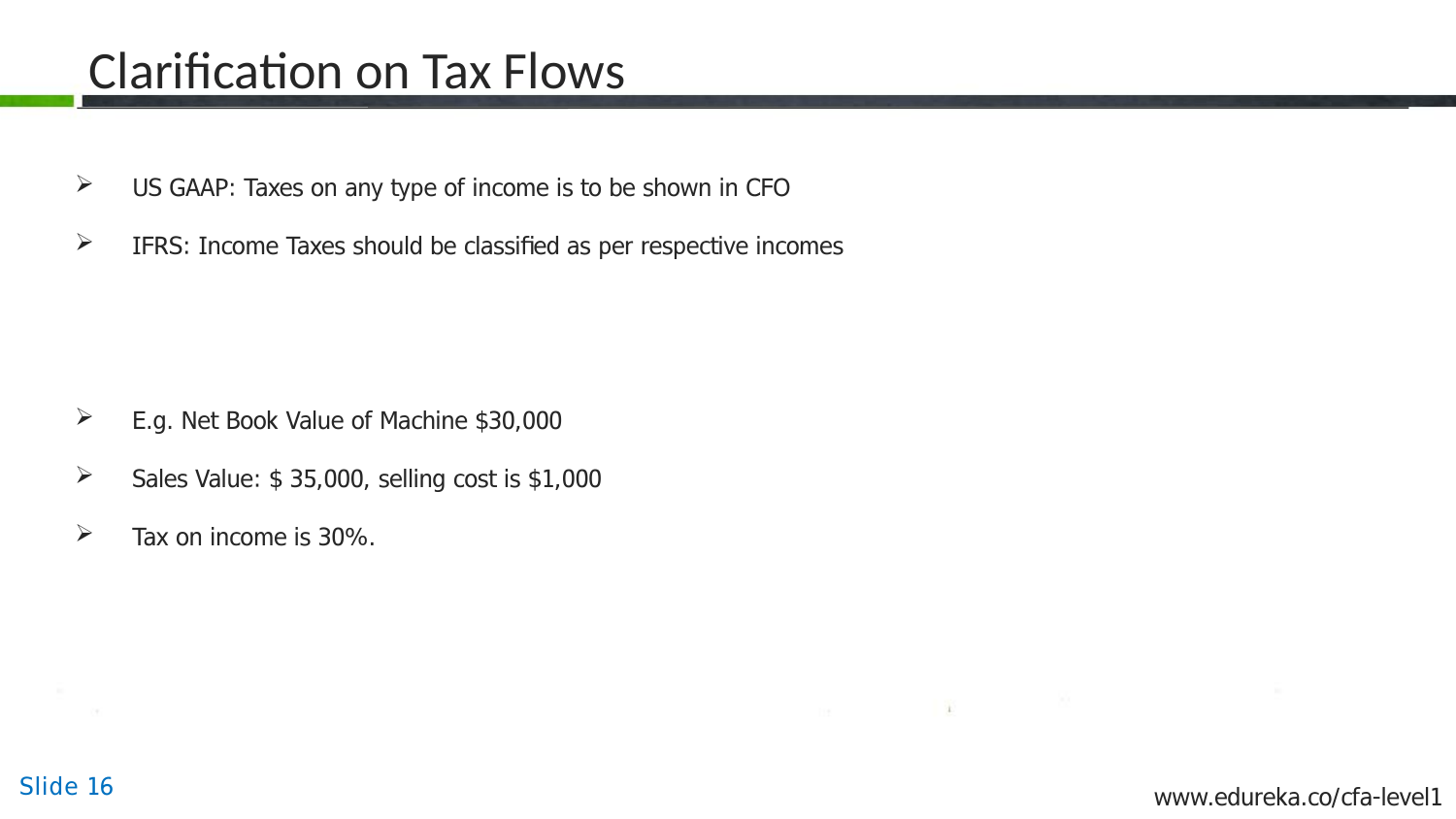

# Clarification on Tax Flows
    US GAAP: Taxes on any type of income is to be shown in CFO
    IFRS: Income Taxes should be classified as per respective incomes

    E.g. Net Book Value of Machine $30,000
    Sales Value: $ 35,000, selling cost is $1,000
    Tax on income is 30%.